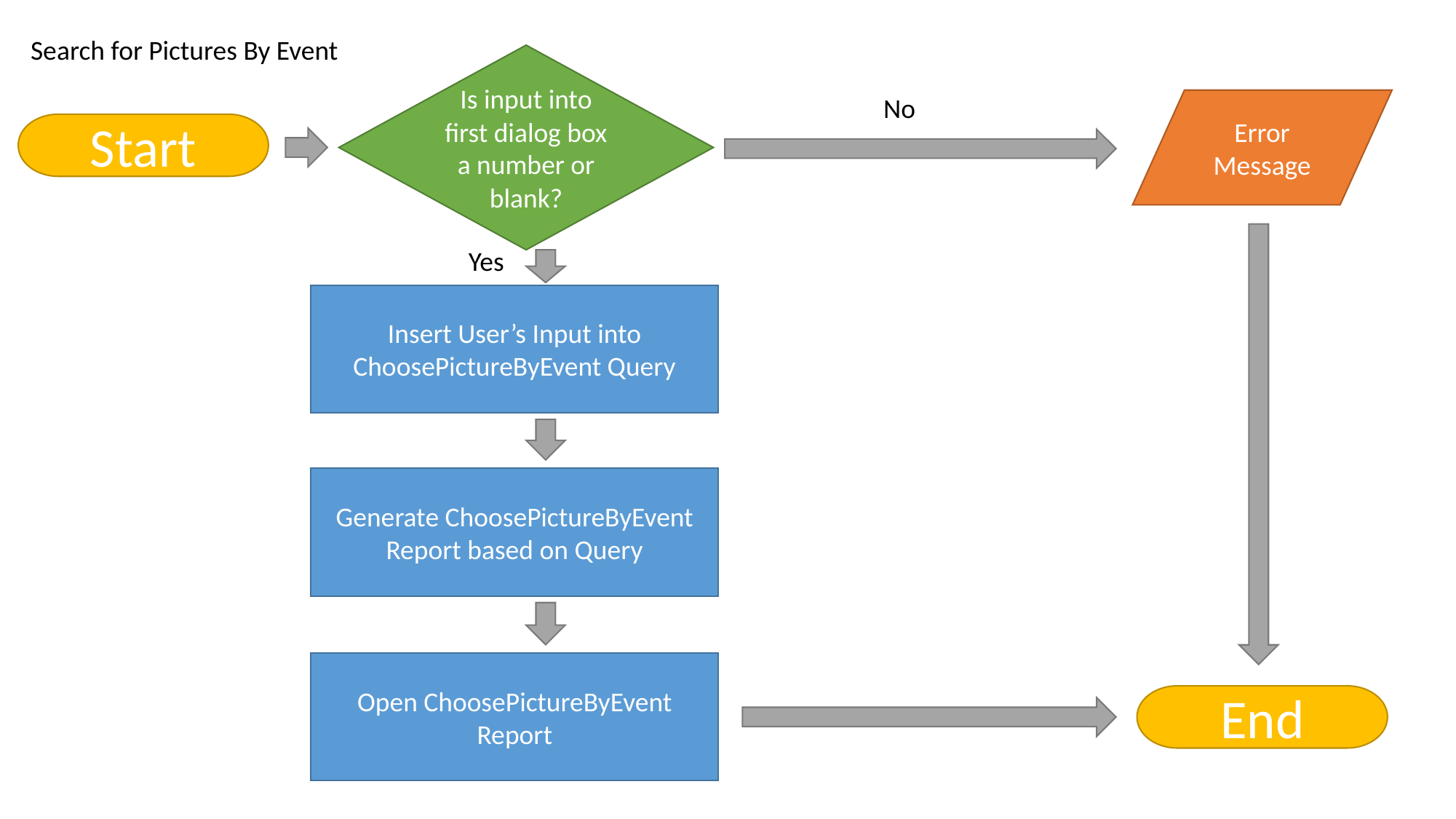

Search for Pictures By Event

Is input into first dialog box a number or blank?

No
Error Message
Start

Yes

Insert User’s Input into ChoosePictureByEvent Query

Generate ChoosePictureByEvent Report based on Query

Open ChoosePictureByEvent Report
End